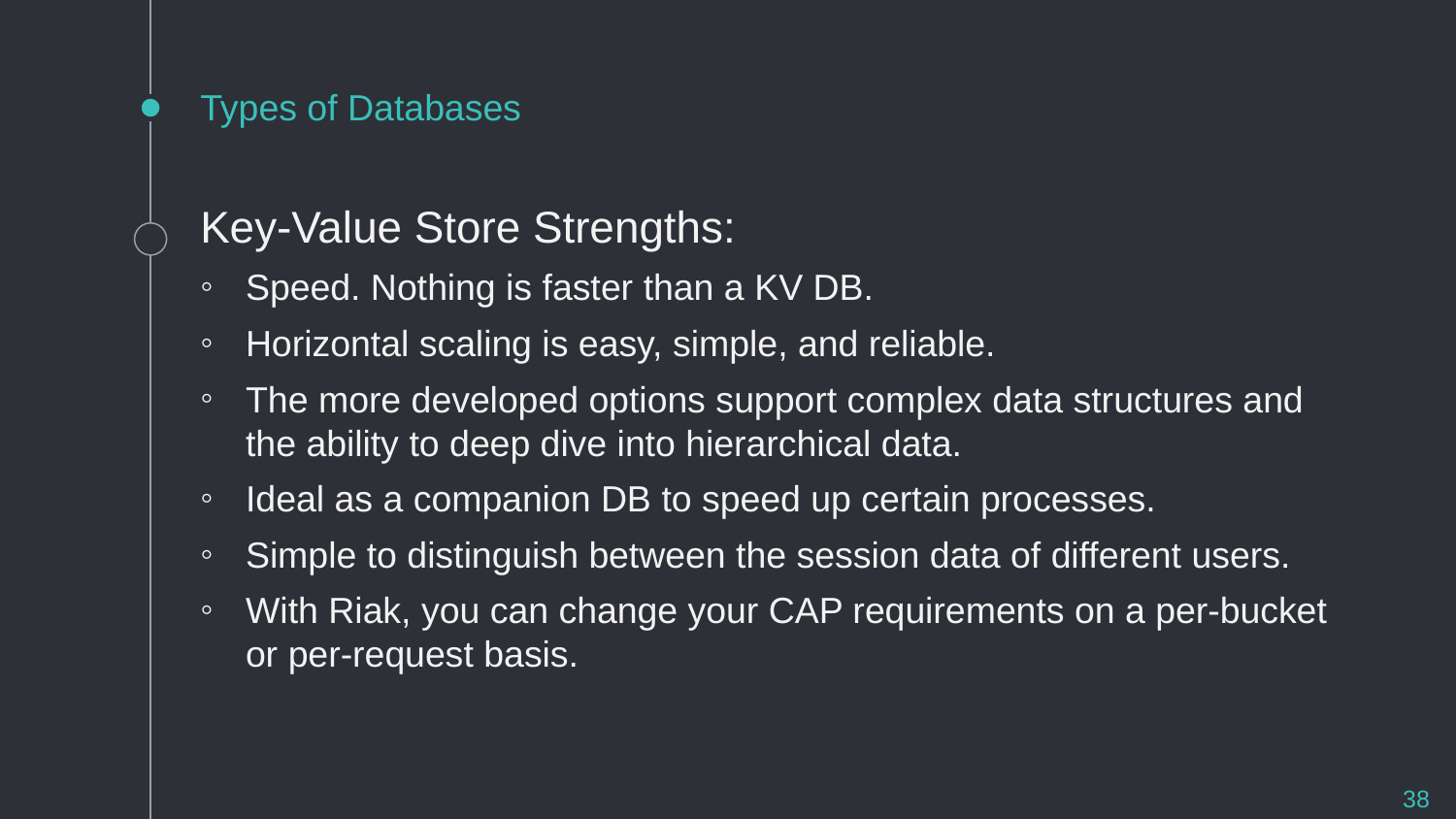

# Types of Databases
Key-Value Store Strengths:
Speed. Nothing is faster than a KV DB.
Horizontal scaling is easy, simple, and reliable.
The more developed options support complex data structures and the ability to deep dive into hierarchical data.
Ideal as a companion DB to speed up certain processes.
Simple to distinguish between the session data of different users.
With Riak, you can change your CAP requirements on a per-bucket or per-request basis.
38